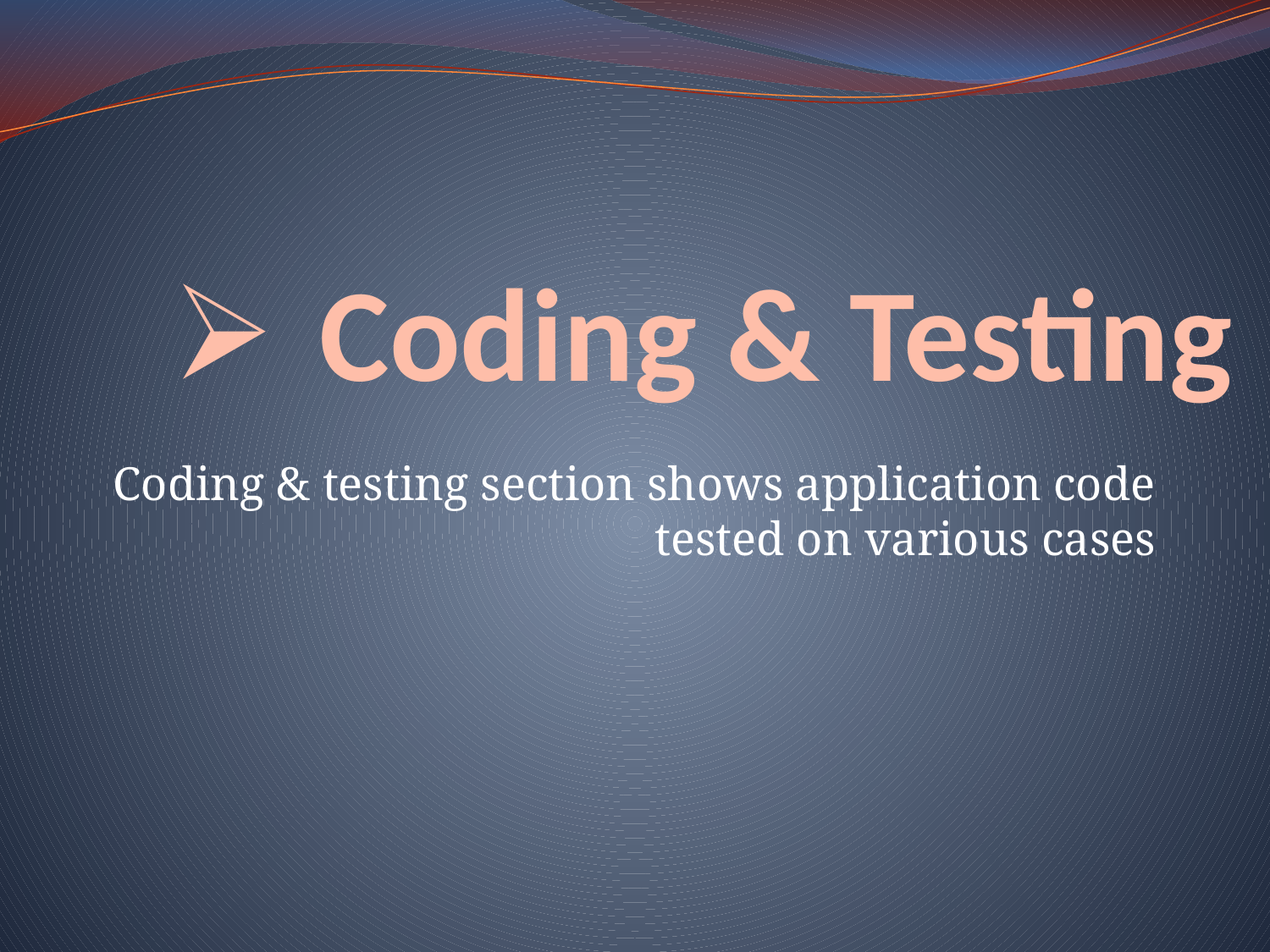

# Coding & Testing
Coding & testing section shows application code tested on various cases